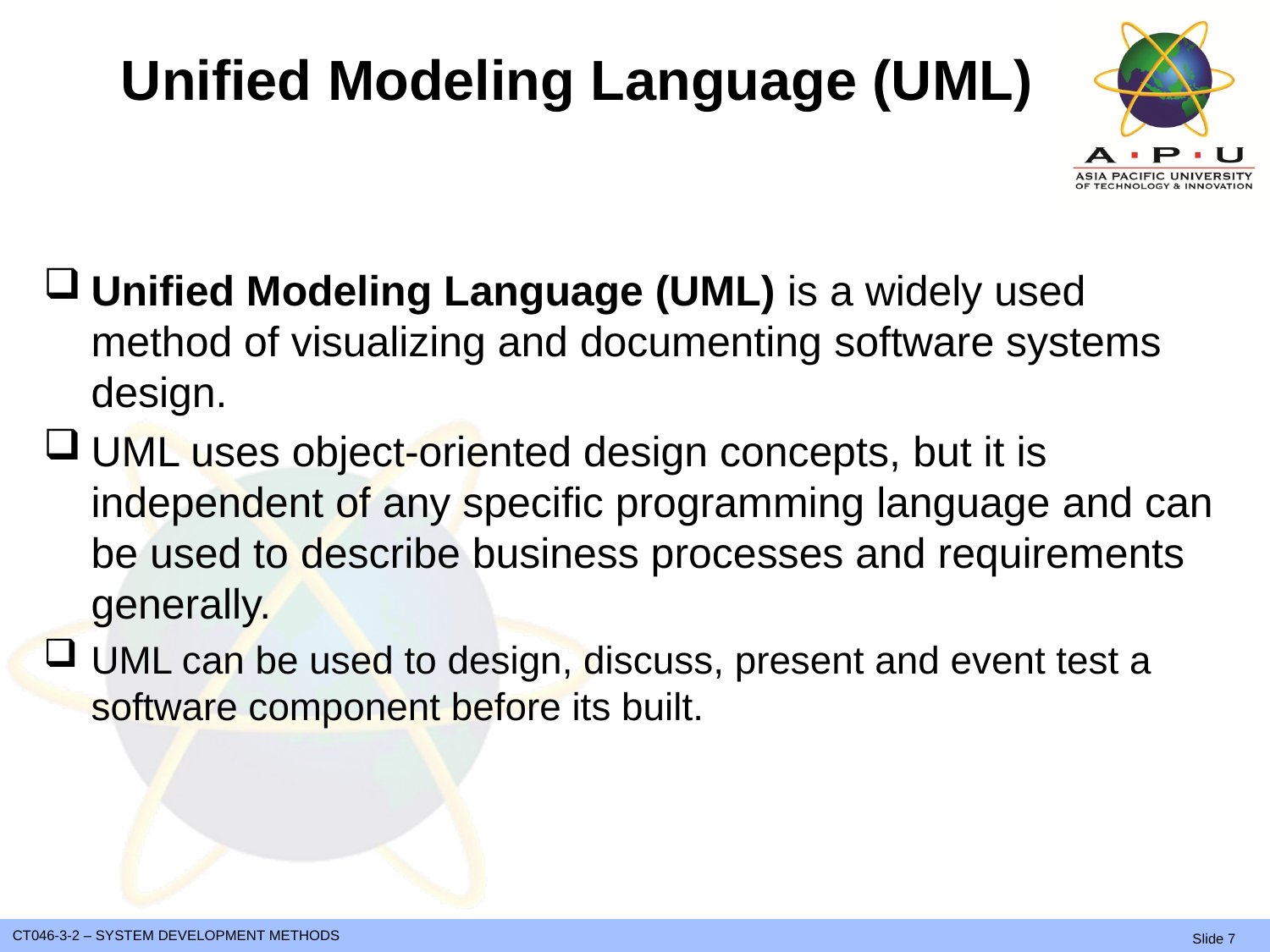

# Unified Modeling Language (UML)
Unified Modeling Language (UML) is a widely used method of visualizing and documenting software systems design.
UML uses object-oriented design concepts, but it is independent of any specific programming language and can be used to describe business processes and requirements generally.
UML can be used to design, discuss, present and event test a software component before its built.